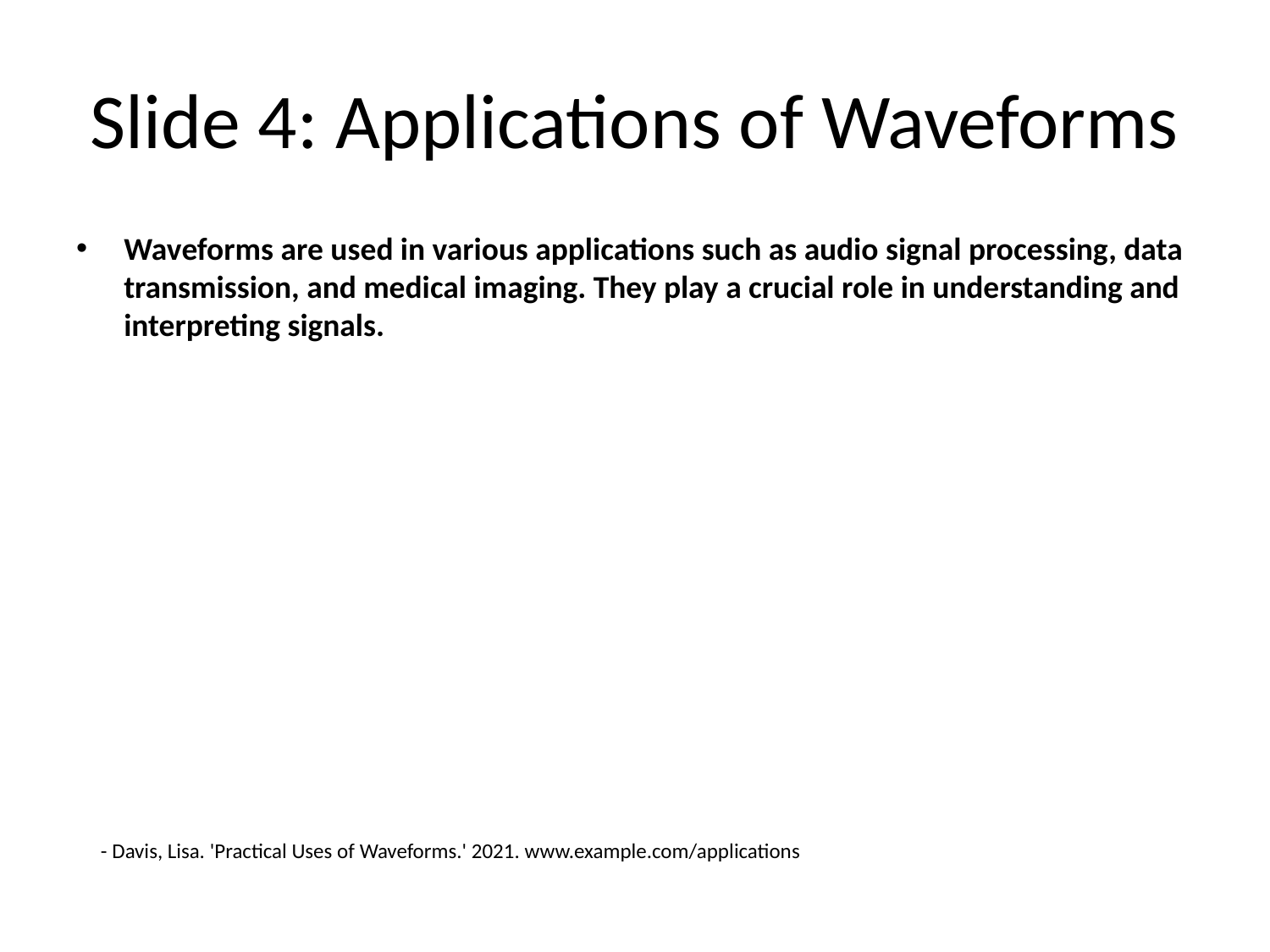

# Slide 4: Applications of Waveforms
Waveforms are used in various applications such as audio signal processing, data transmission, and medical imaging. They play a crucial role in understanding and interpreting signals.

- Davis, Lisa. 'Practical Uses of Waveforms.' 2021. www.example.com/applications